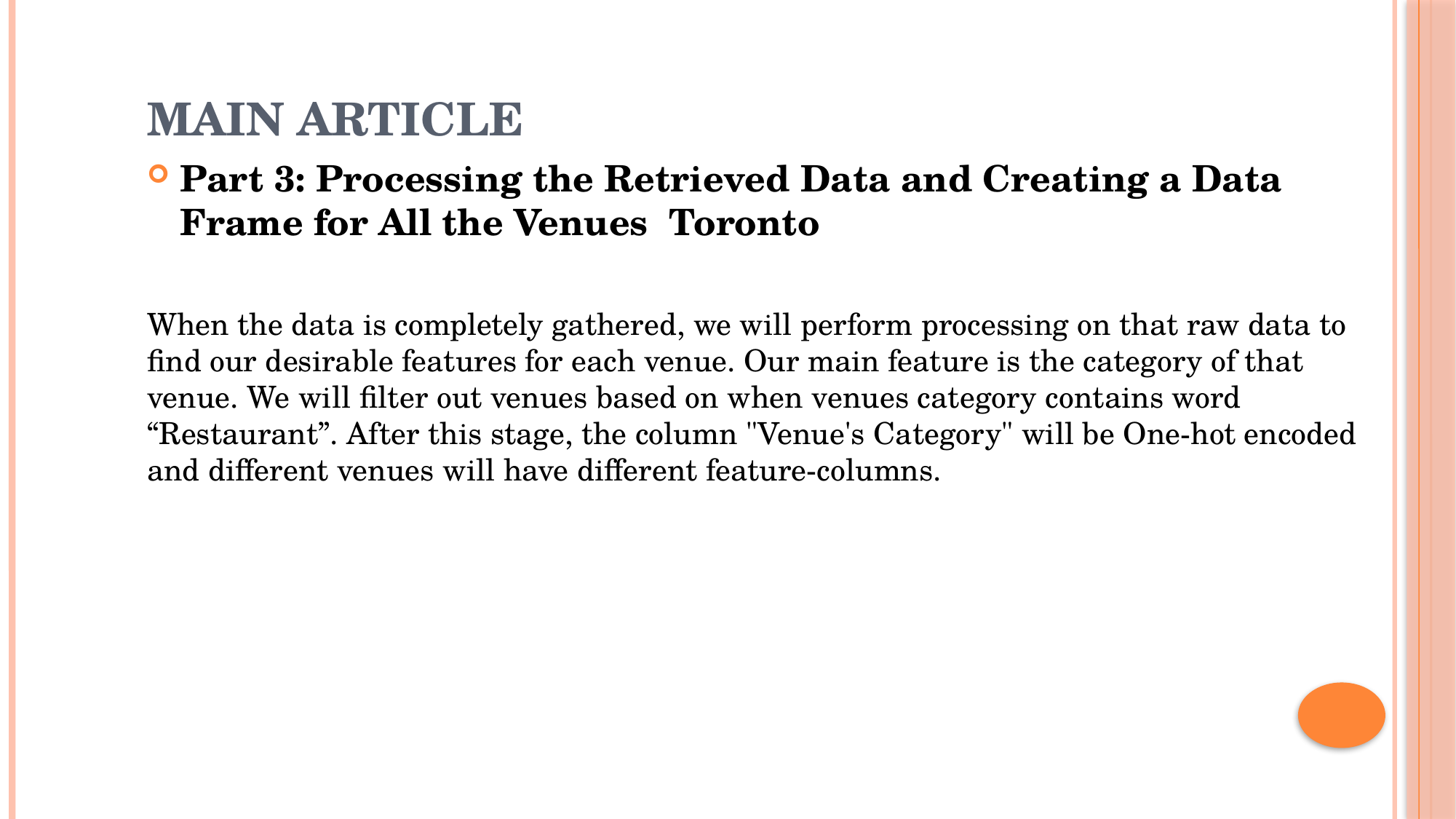

# Main Article
Part 3: Processing the Retrieved Data and Creating a Data Frame for All the Venues  Toronto

When the data is completely gathered, we will perform processing on that raw data to find our desirable features for each venue. Our main feature is the category of that venue. We will filter out venues based on when venues category contains word “Restaurant”. After this stage, the column "Venue's Category" will be One-hot encoded and different venues will have different feature-columns.